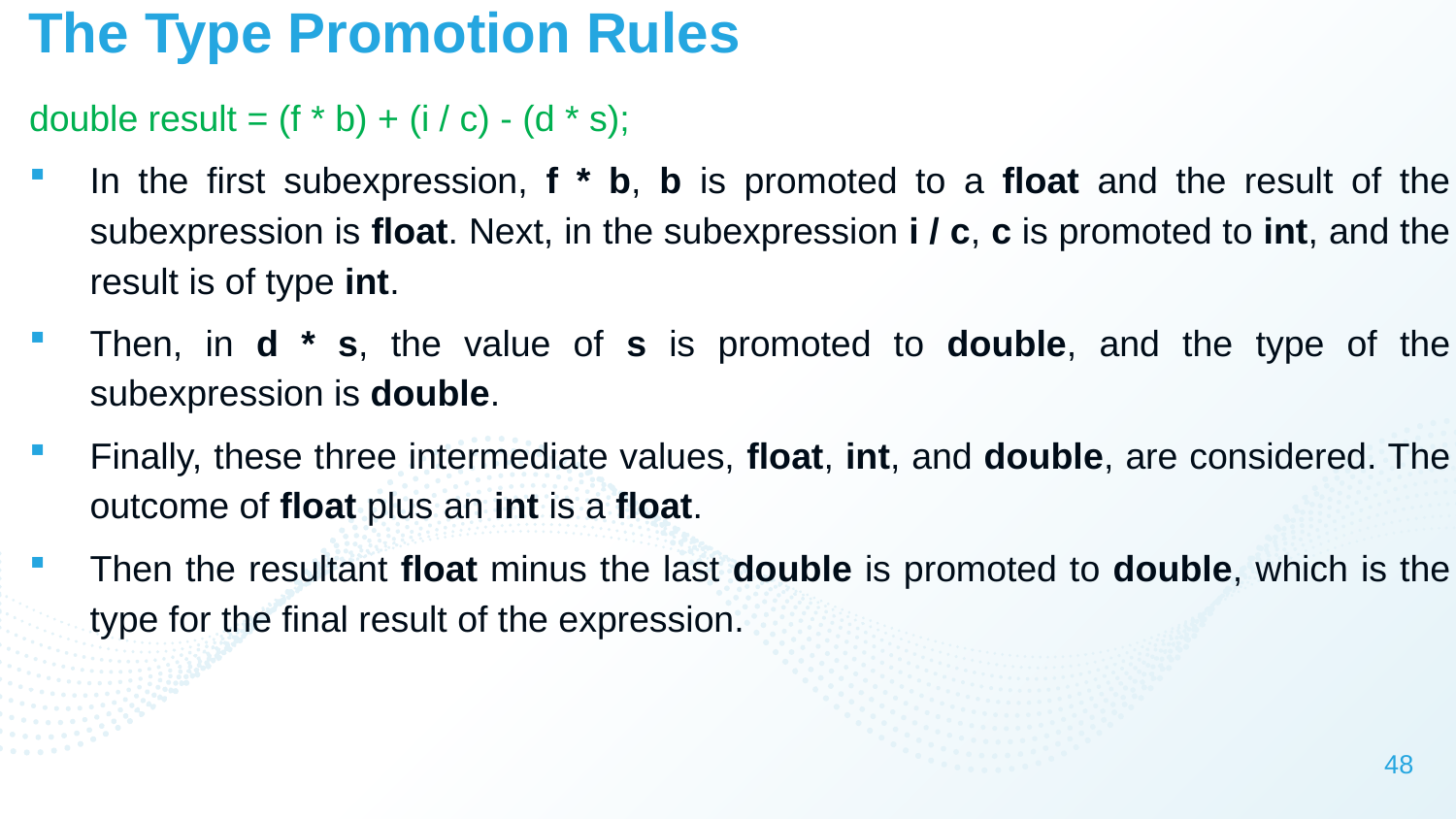

# The Type Promotion Rules
double result = (f * b) + (i / c) - (d * s);
In the first subexpression, f * b, b is promoted to a float and the result of the subexpression is float. Next, in the subexpression i / c, c is promoted to int, and the result is of type int.
Then, in d * s, the value of s is promoted to double, and the type of the subexpression is double.
Finally, these three intermediate values, float, int, and double, are considered. The outcome of float plus an int is a float.
Then the resultant float minus the last double is promoted to double, which is the type for the final result of the expression.
48